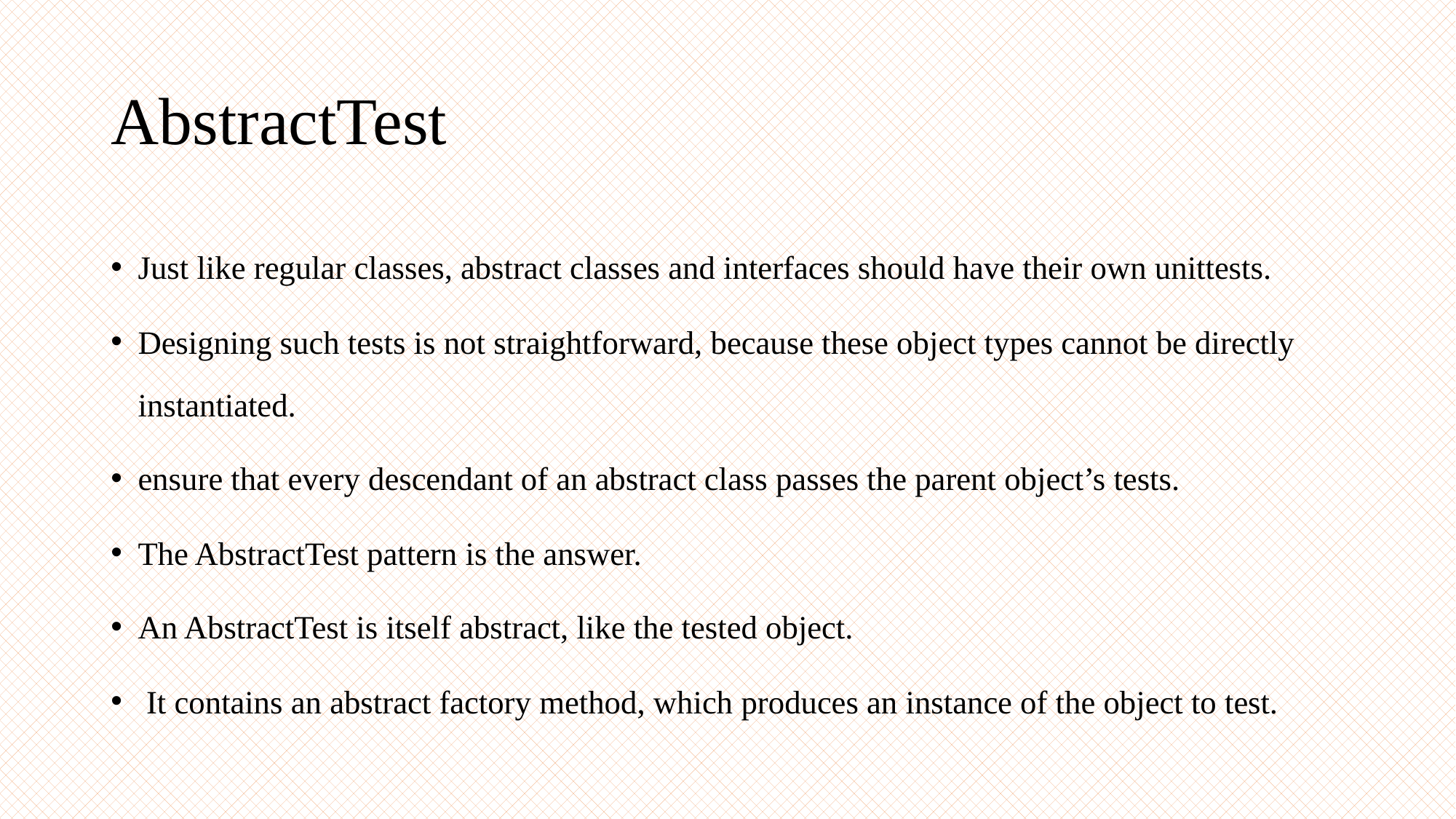

# AbstractTest
Just like regular classes, abstract classes and interfaces should have their own unittests.
Designing such tests is not straightforward, because these object types cannot be directly instantiated.
ensure that every descendant of an abstract class passes the parent object’s tests.
The AbstractTest pattern is the answer.
An AbstractTest is itself abstract, like the tested object.
 It contains an abstract factory method, which produces an instance of the object to test.